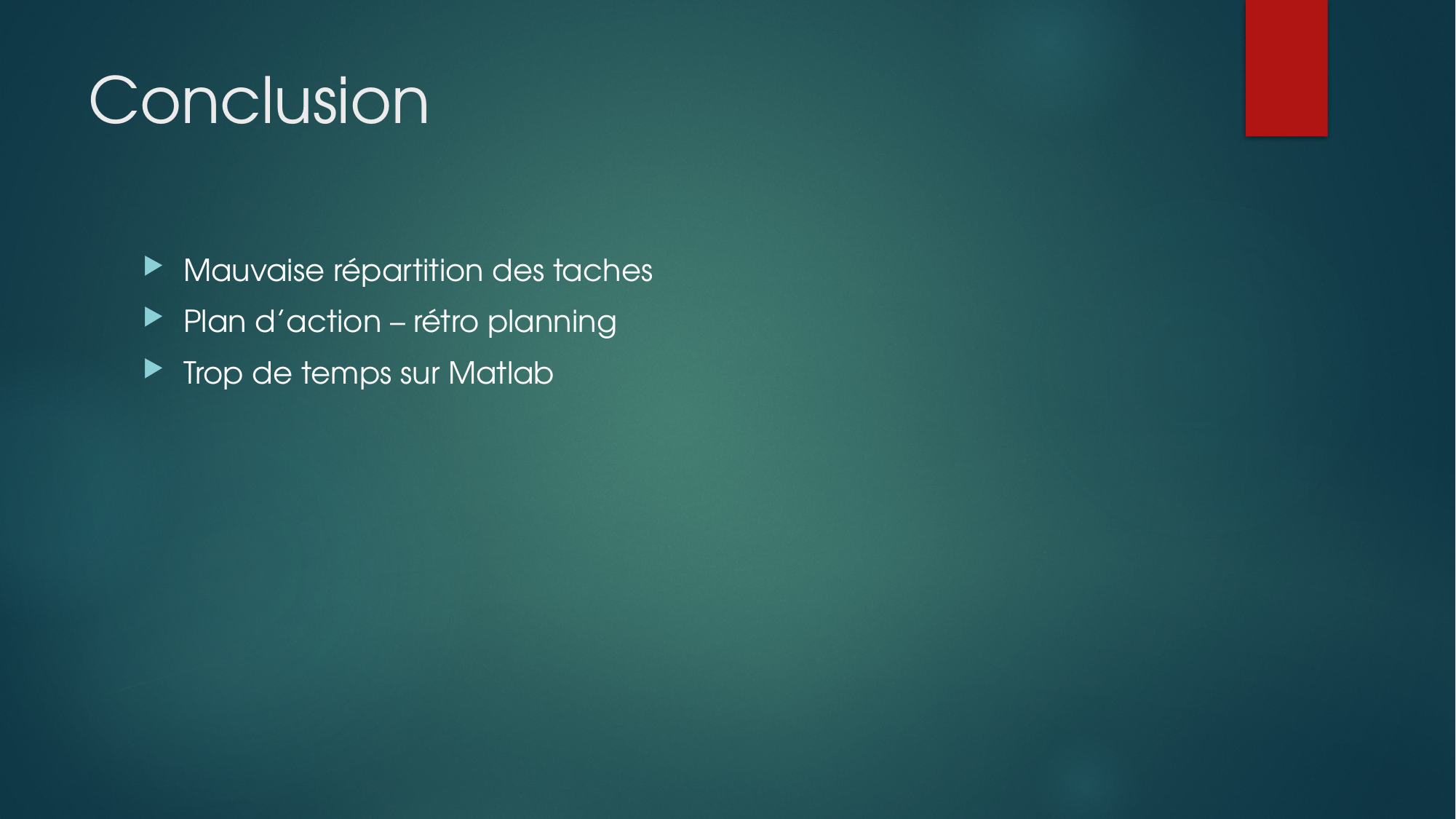

# Conclusion
Mauvaise répartition des taches
Plan d’action – rétro planning
Trop de temps sur Matlab